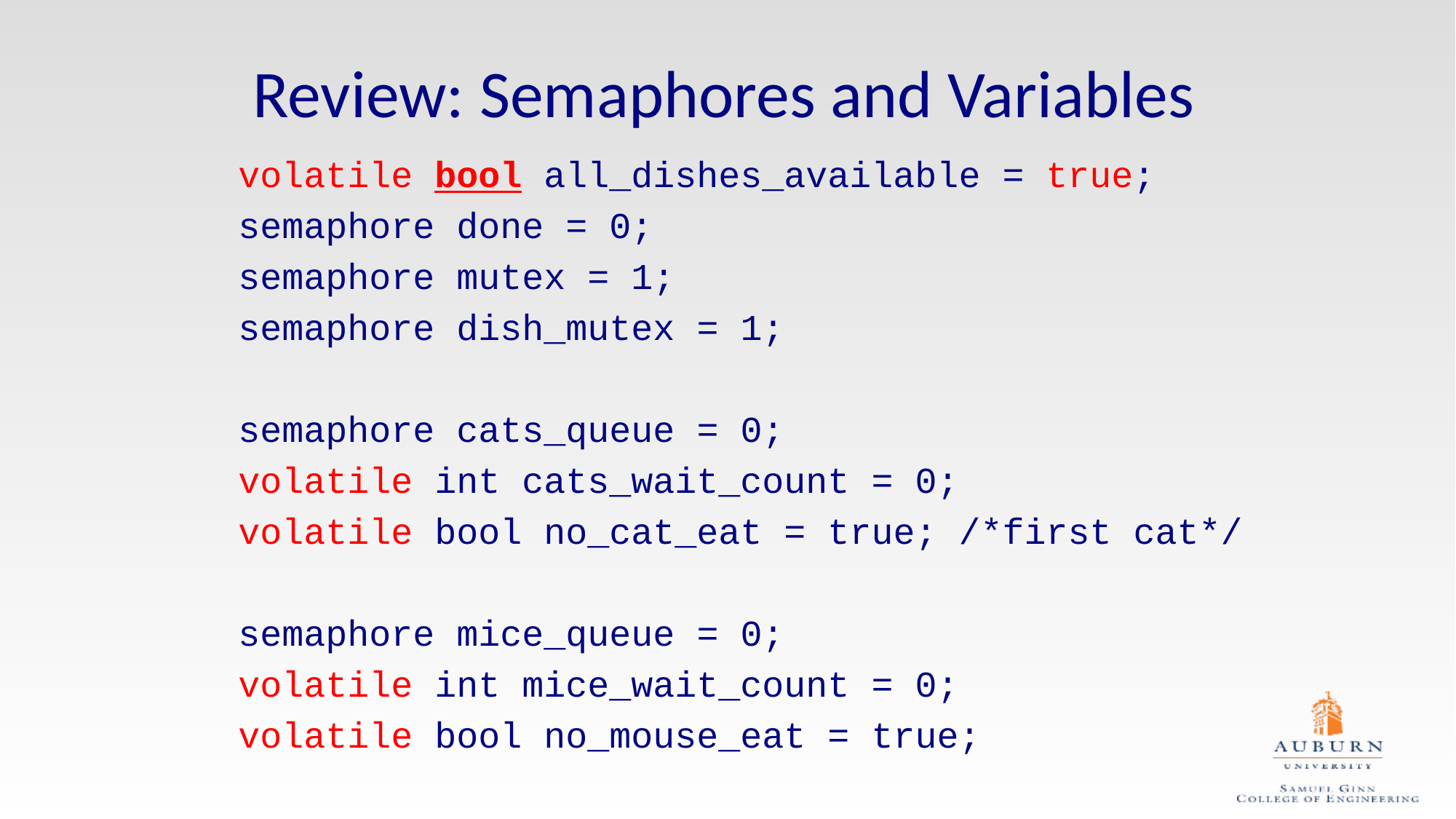

# Review: Semaphores and Variables
volatile bool all_dishes_available = true;
semaphore done = 0;
semaphore mutex = 1;
semaphore dish_mutex = 1;

semaphore cats_queue = 0;
volatile int cats_wait_count = 0;
volatile bool no_cat_eat = true; /*first cat*/

semaphore mice_queue = 0;
volatile int mice_wait_count = 0;
volatile bool no_mouse_eat = true;